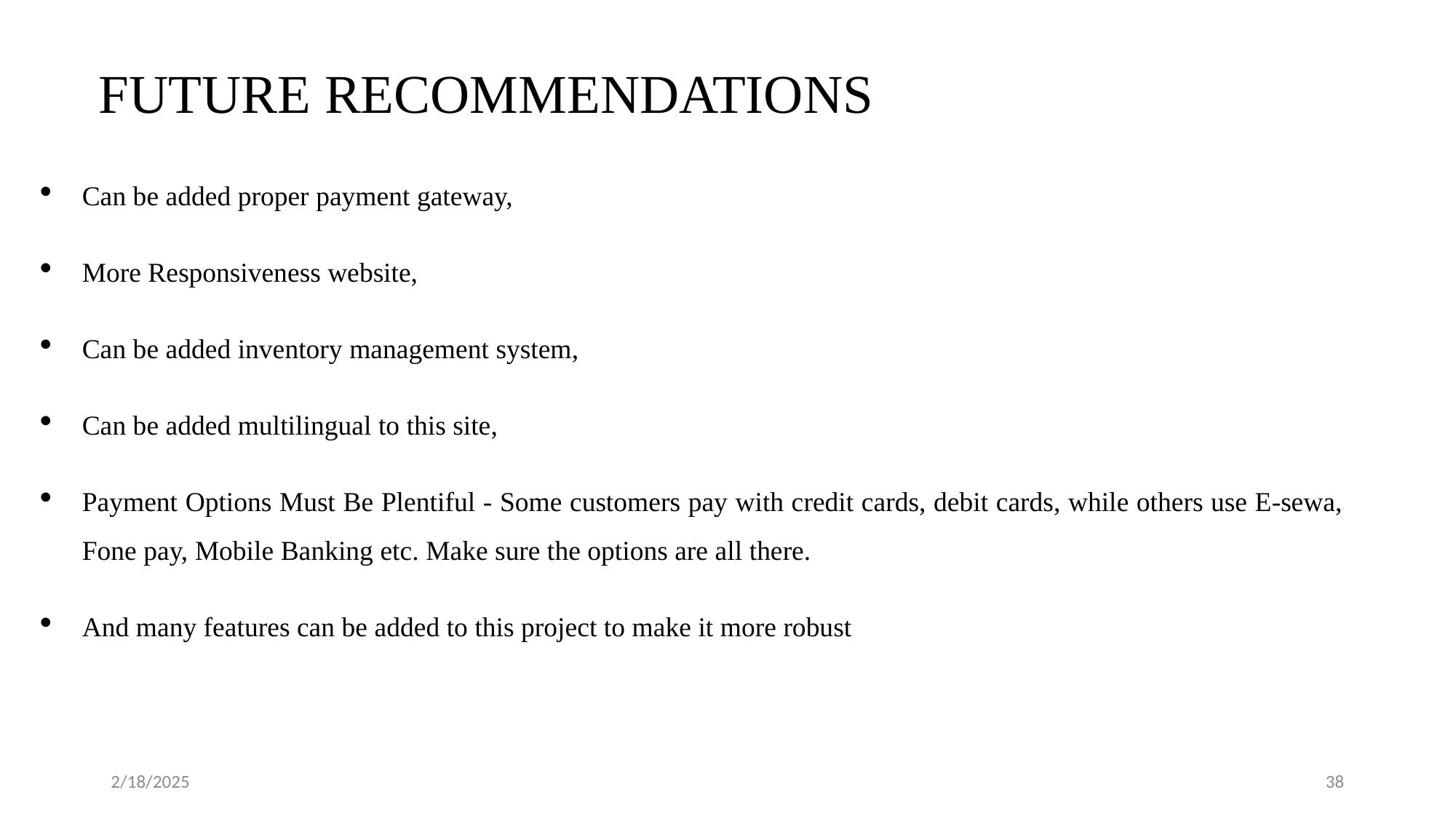

# FUTURE RECOMMENDATIONS
Can be added proper payment gateway,
More Responsiveness website,
Can be added inventory management system,
Can be added multilingual to this site,
Payment Options Must Be Plentiful - Some customers pay with credit cards, debit cards, while others use E-sewa, Fone pay, Mobile Banking etc. Make sure the options are all there.
And many features can be added to this project to make it more robust

2/18/2025
38